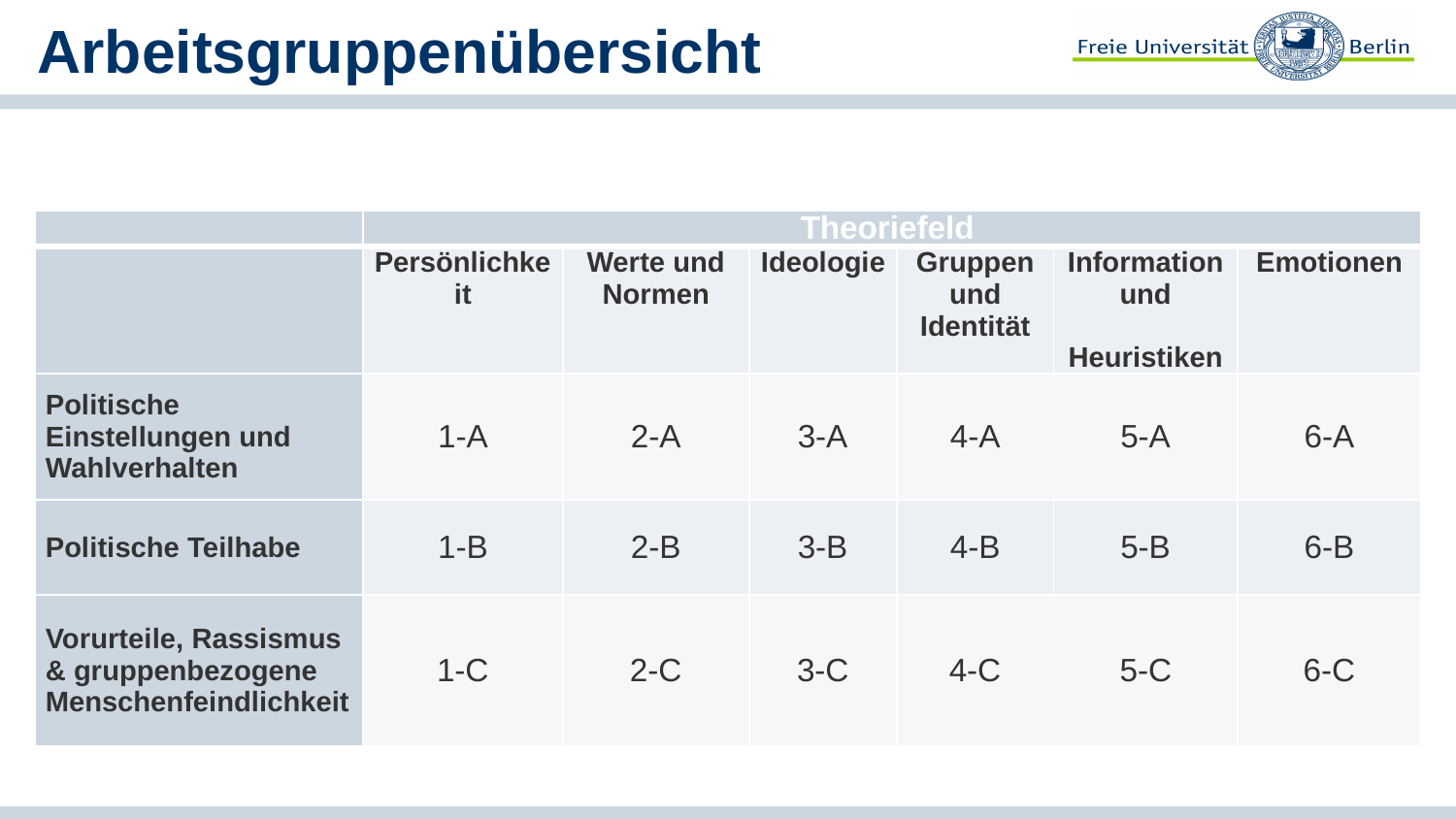

# Arbeitsgruppenübersicht
|  | Theoriefeld |  |  |  |  |  |
| --- | --- | --- | --- | --- | --- | --- |
|  | Persönlichkeit | Werte und Normen | Ideologie | Gruppen und Identität | Information und Heuristiken | Emotionen |
| Politische Einstellungen und Wahlverhalten | 1-A | 2-A | 3-A | 4-A | 5-A | 6-A |
| Politische Teilhabe | 1-B | 2-B | 3-B | 4-B | 5-B | 6-B |
| Vorurteile, Rassismus & gruppenbezogene Menschenfeindlichkeit | 1-C | 2-C | 3-C | 4-C | 5-C | 6-C |